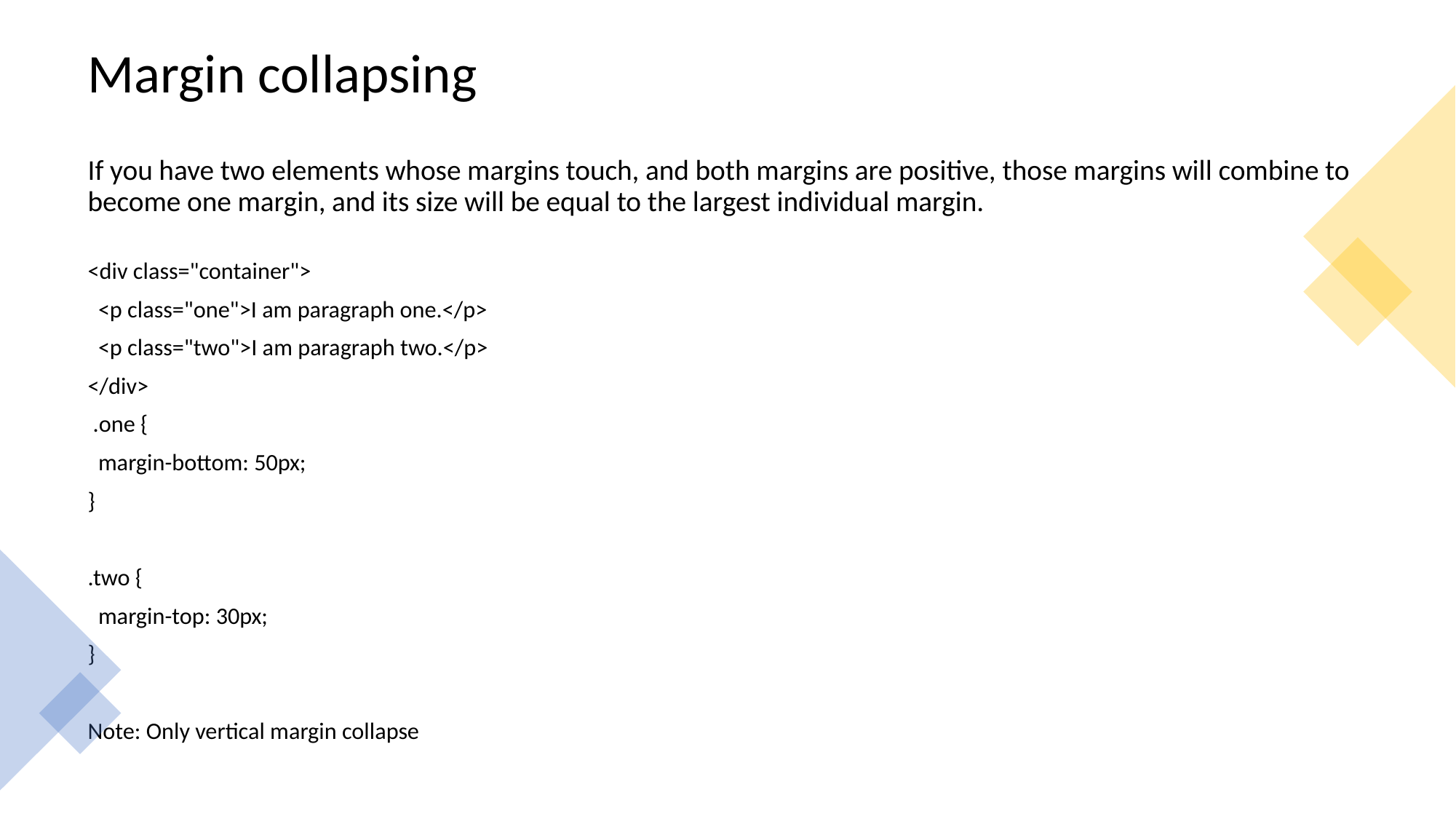

# Margin collapsing
If you have two elements whose margins touch, and both margins are positive, those margins will combine to become one margin, and its size will be equal to the largest individual margin.

<div class="container">
  <p class="one">I am paragraph one.</p>
  <p class="two">I am paragraph two.</p>
</div>
 .one {
  margin-bottom: 50px;
}

.two {
  margin-top: 30px;
}

Note: Only vertical margin collapse